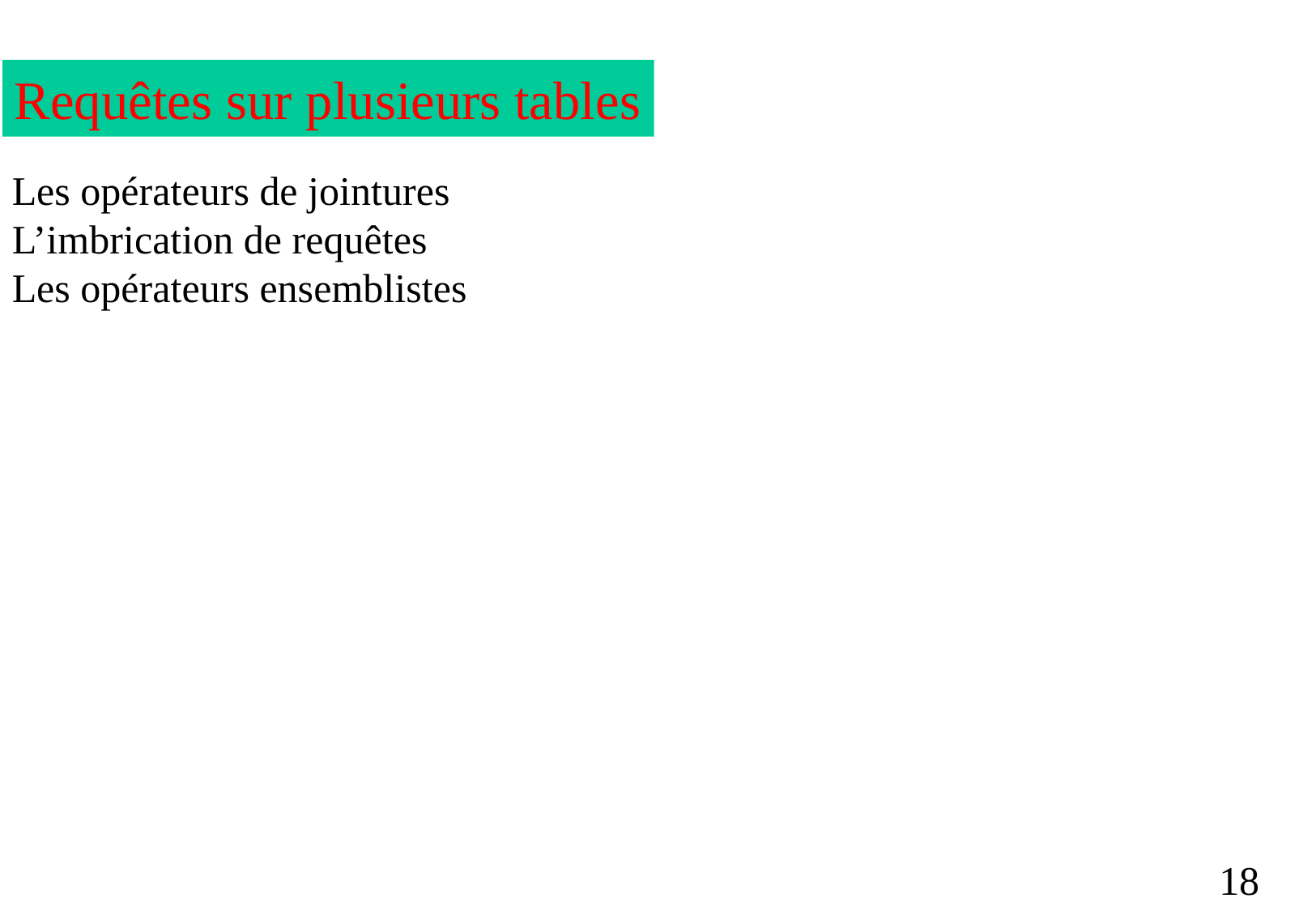

Requêtes sur plusieurs tables
Les opérateurs de jointures
L’imbrication de requêtes
Les opérateurs ensemblistes
18